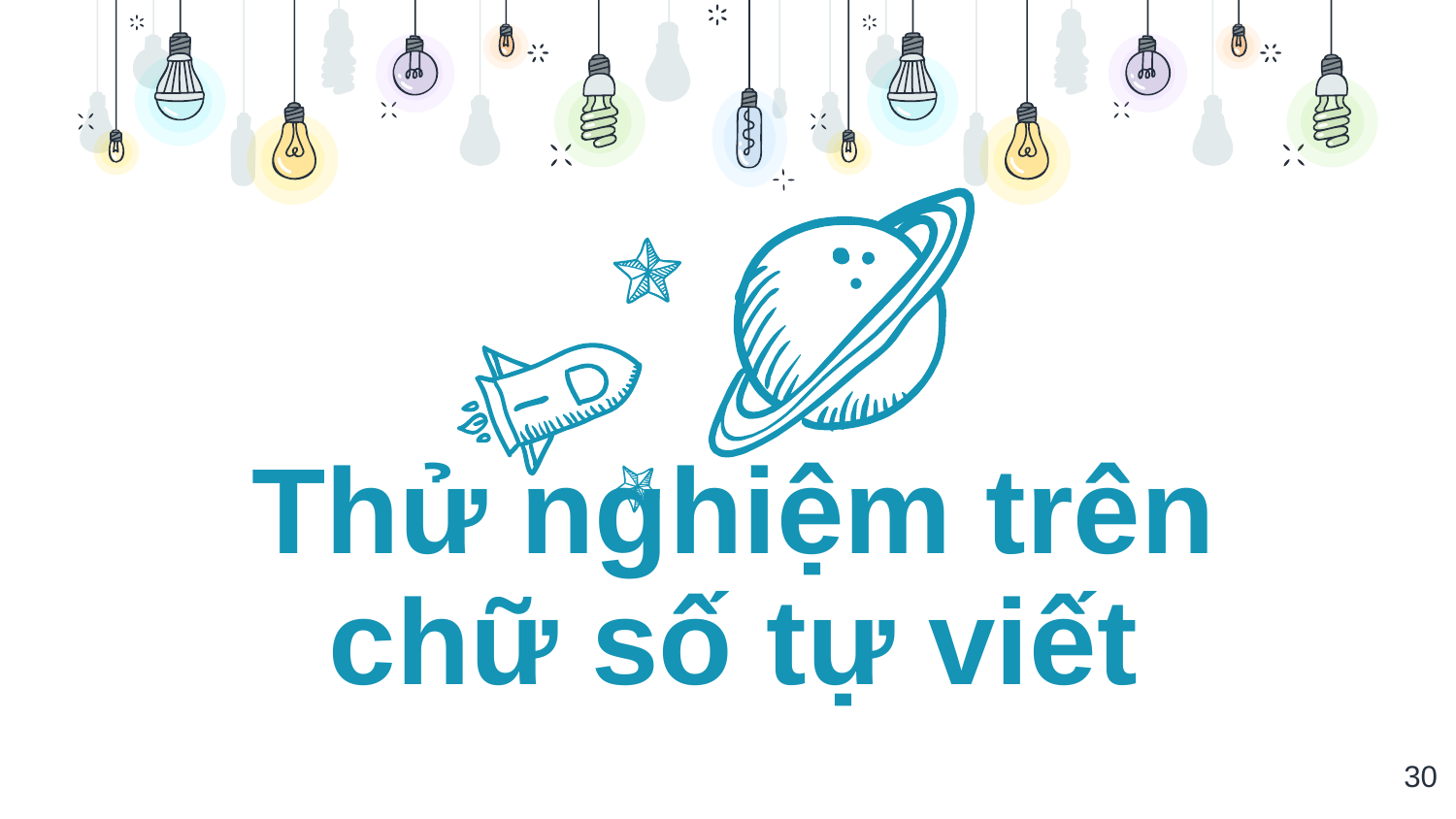

Thử nghiệm trên chữ số tự viết
30